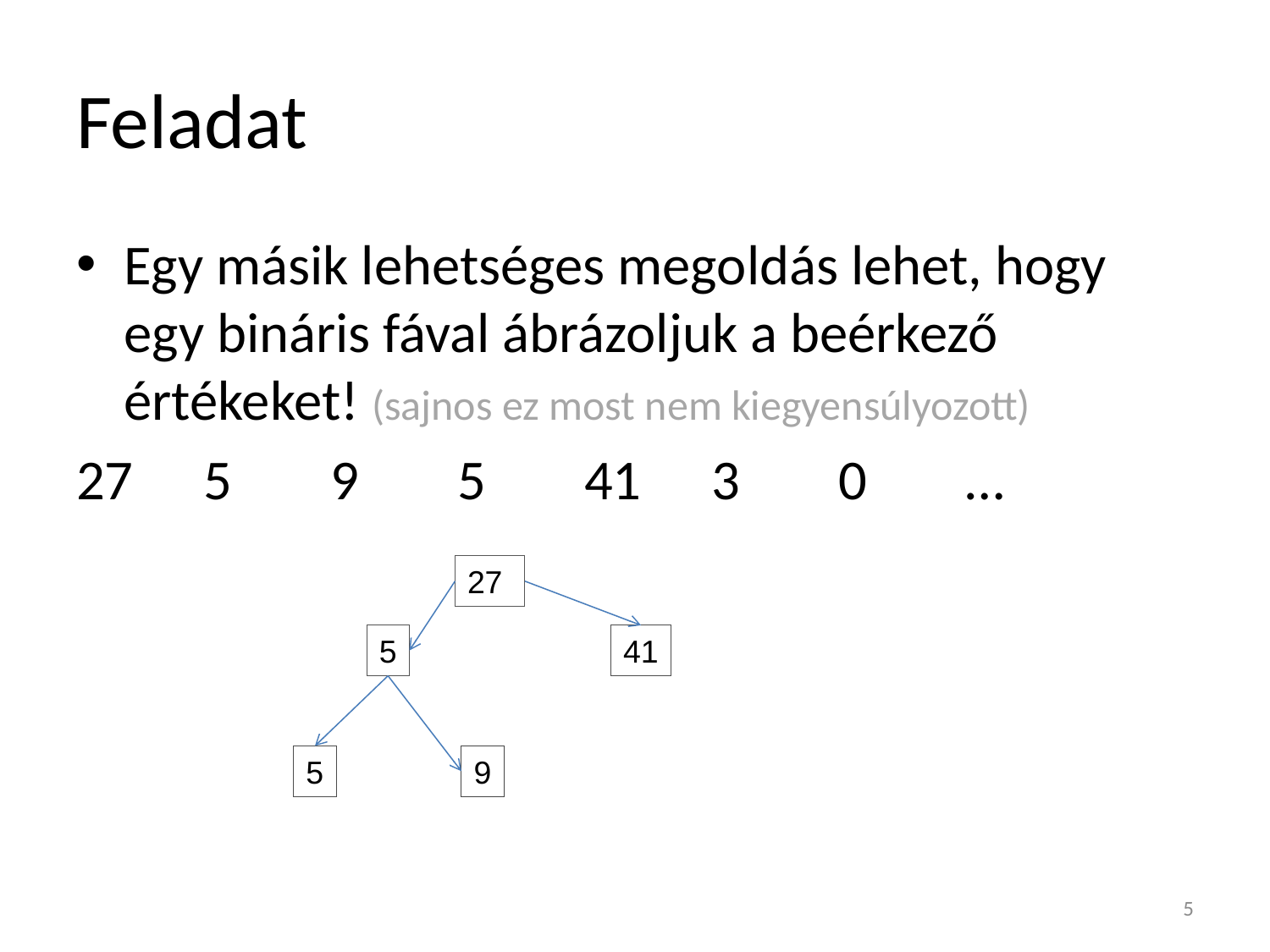

# Feladat
Egy másik lehetséges megoldás lehet, hogy egy bináris fával ábrázoljuk a beérkező értékeket! (sajnos ez most nem kiegyensúlyozott)
27	5	9	5	41	3	0	…

27
5
41
5
9
5